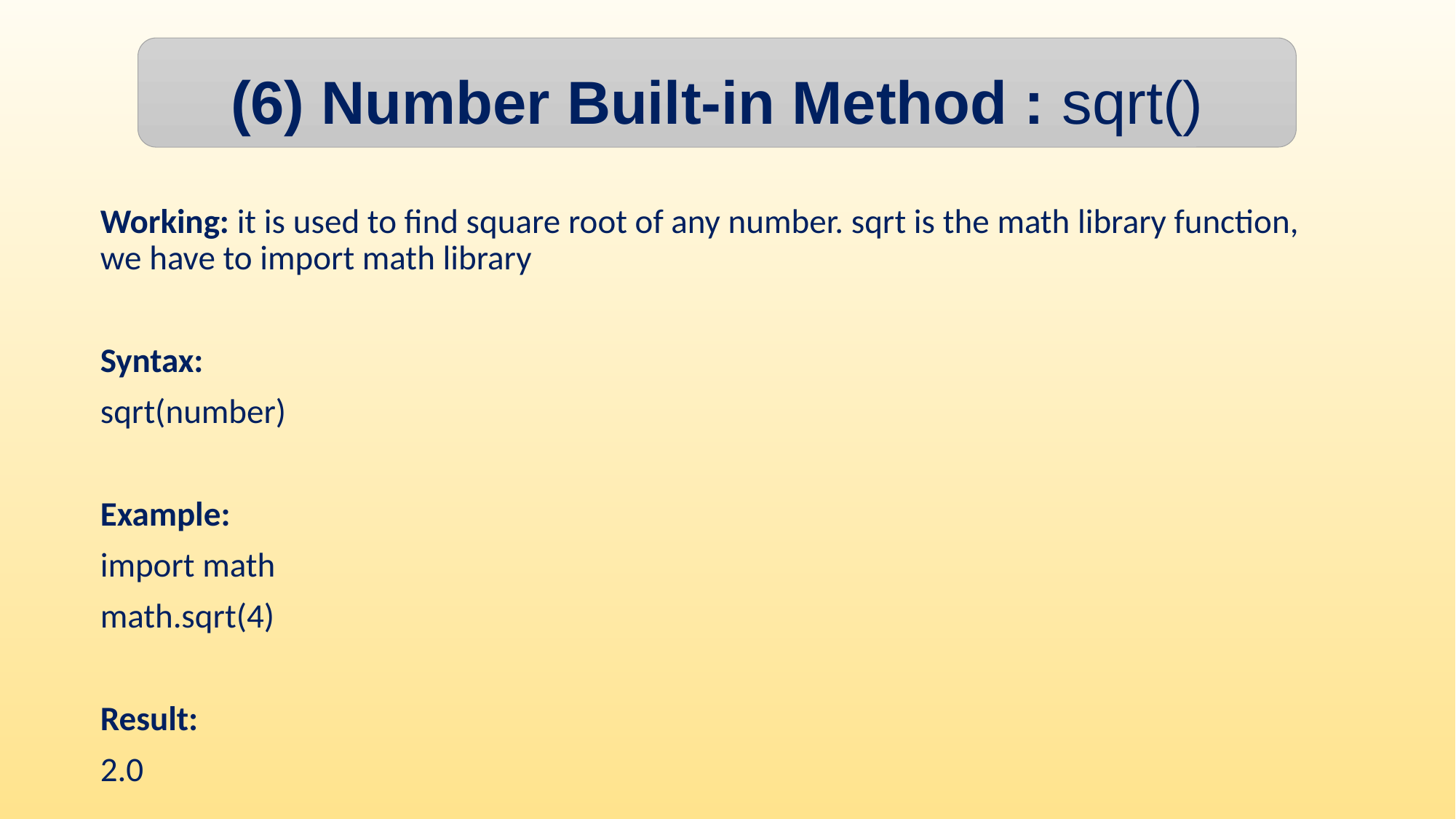

(6) Number Built-in Method : sqrt()
Working: it is used to find square root of any number. sqrt is the math library function, we have to import math library

Syntax:
sqrt(number)

Example:
import math
math.sqrt(4)

Result:
2.0